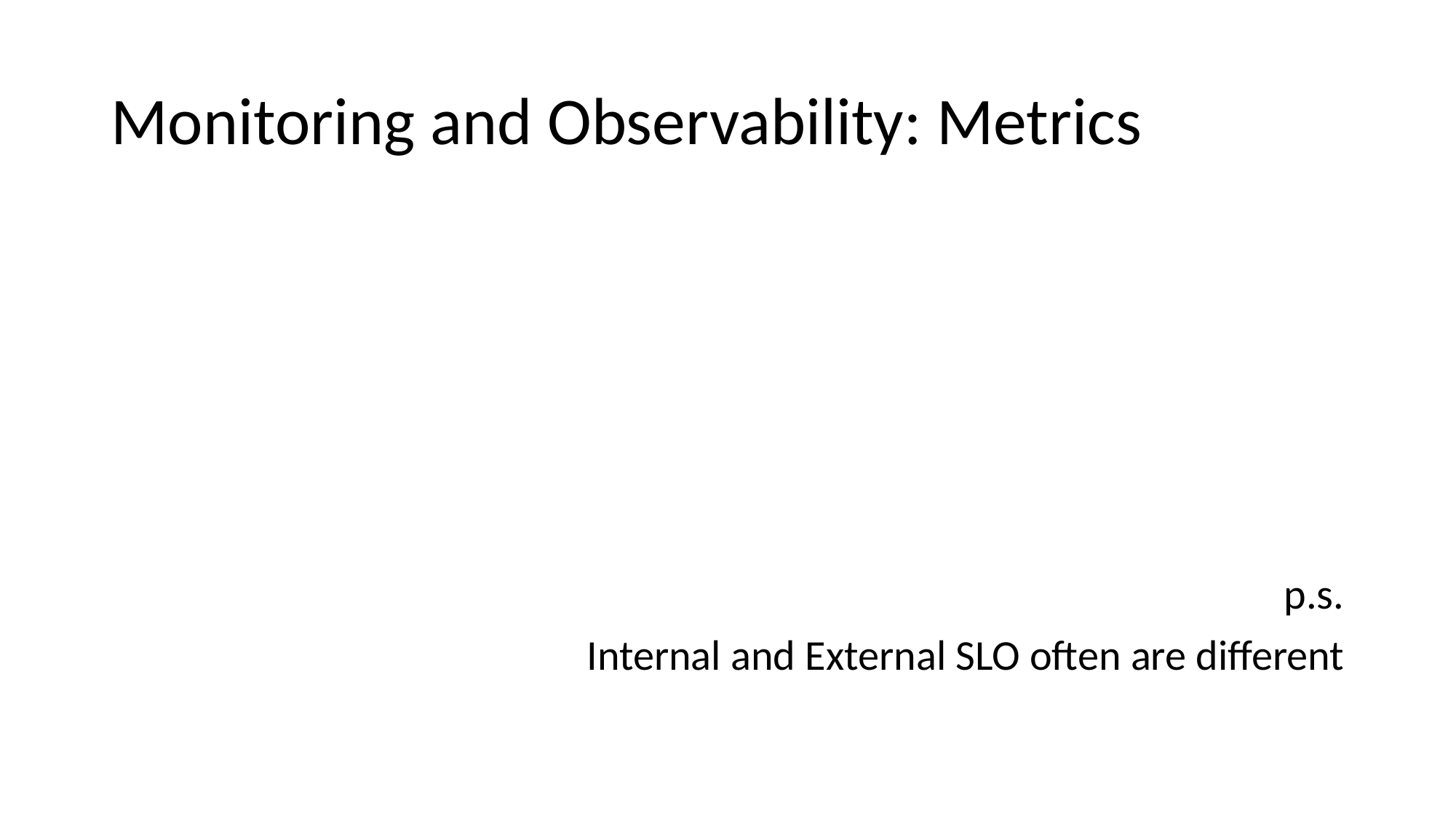

# Monitoring and Observability: Metrics
p.s.
Internal and External SLO often are different